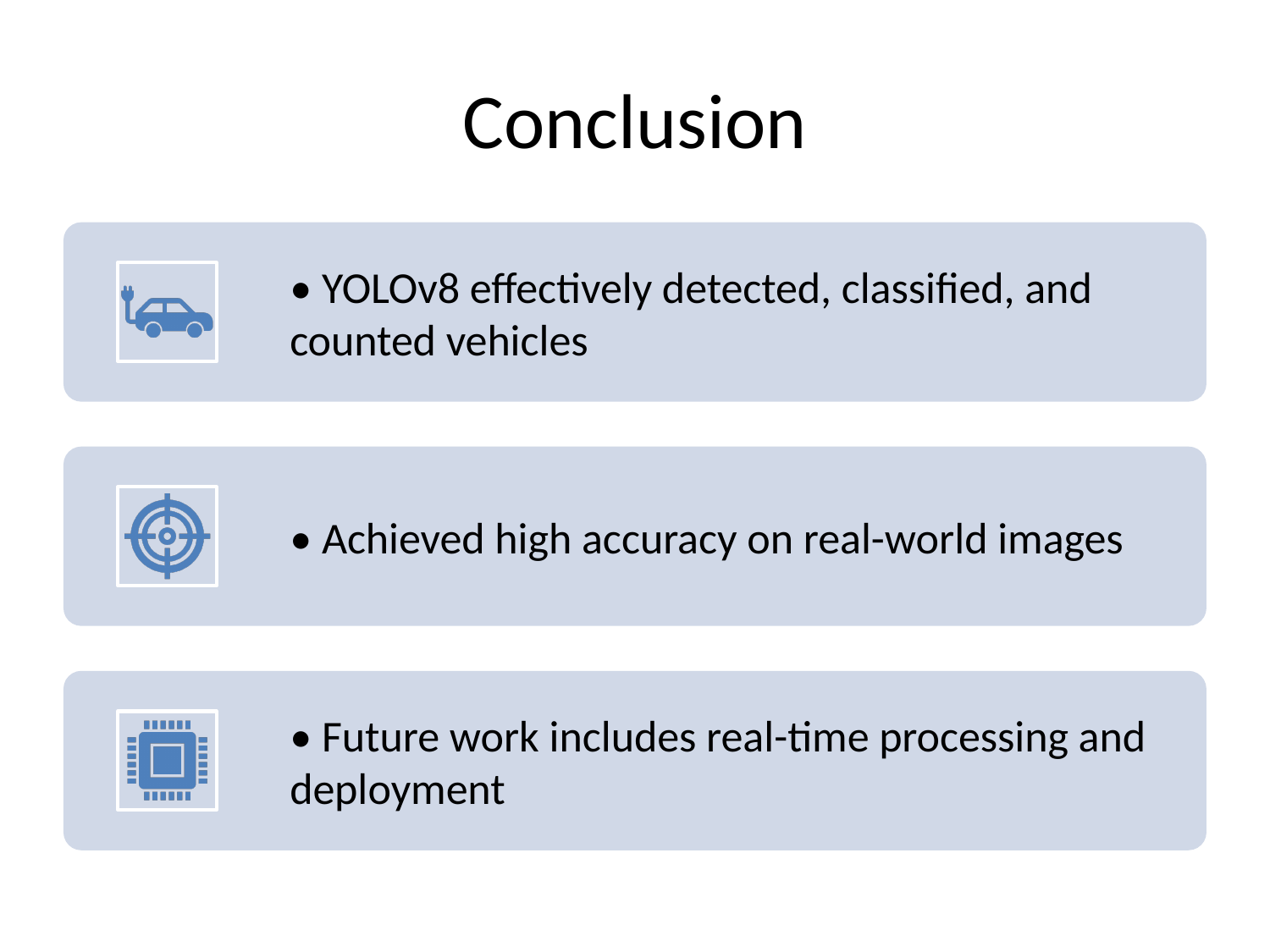

# Conclusion
• YOLOv8 effectively detected, classified, and counted vehicles
• Achieved high accuracy on real-world images
• Future work includes real-time processing and deployment